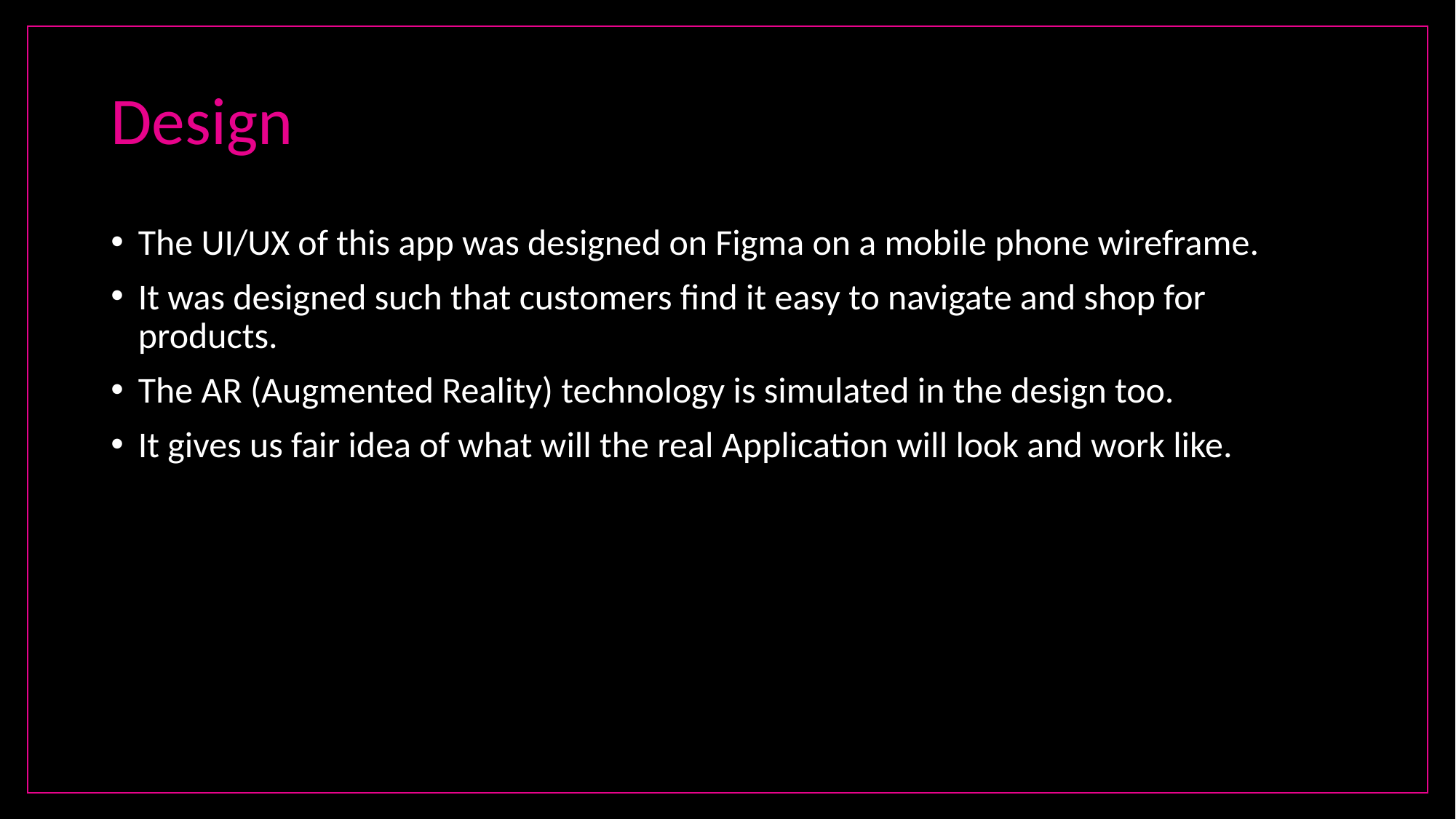

# Design
The UI/UX of this app was designed on Figma on a mobile phone wireframe.
It was designed such that customers find it easy to navigate and shop for products.
The AR (Augmented Reality) technology is simulated in the design too.
It gives us fair idea of what will the real Application will look and work like.